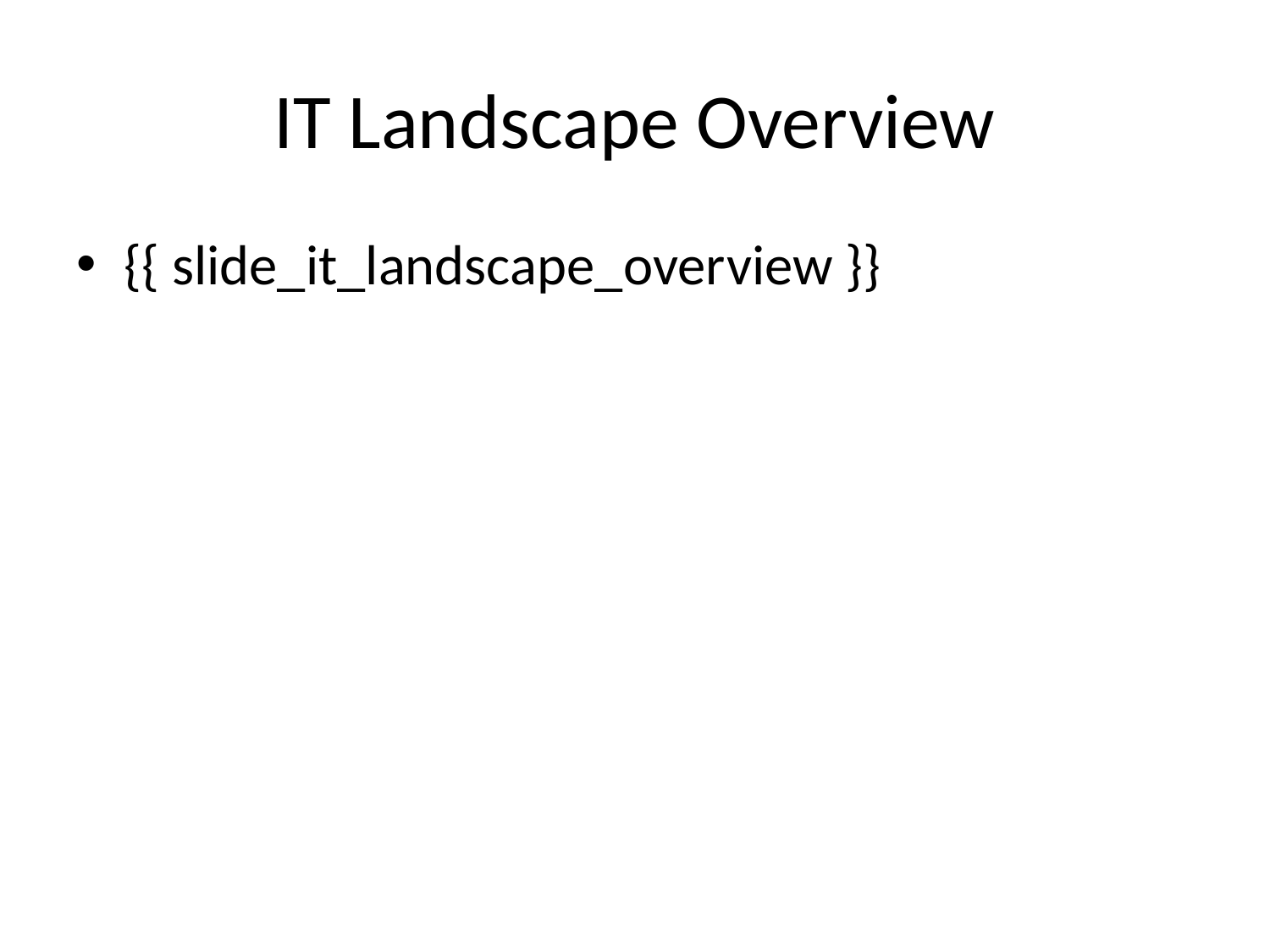

# IT Landscape Overview
{{ slide_it_landscape_overview }}